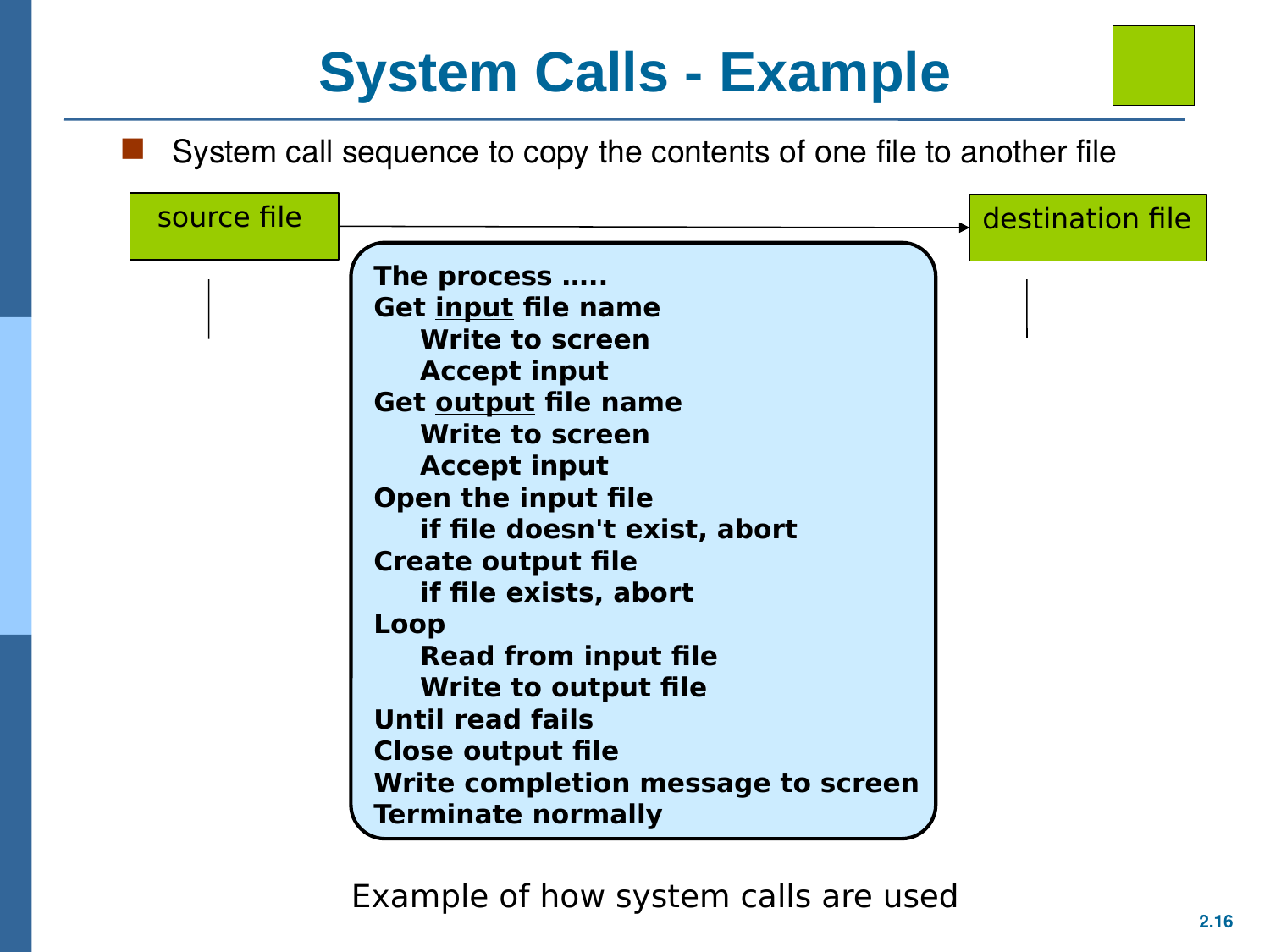

# System Calls - Example
System call sequence to copy the contents of one file to another file
source file
destination file
The process …..
Get input file name
     Write to screen
     Accept input
Get output file name
     Write to screen
     Accept input
Open the input file
     if file doesn't exist, abort
Create output file
     if file exists, abort
Loop
     Read from input file
     Write to output file
Until read fails
Close output file
Write completion message to screen
Terminate normally

Example of how system calls are used